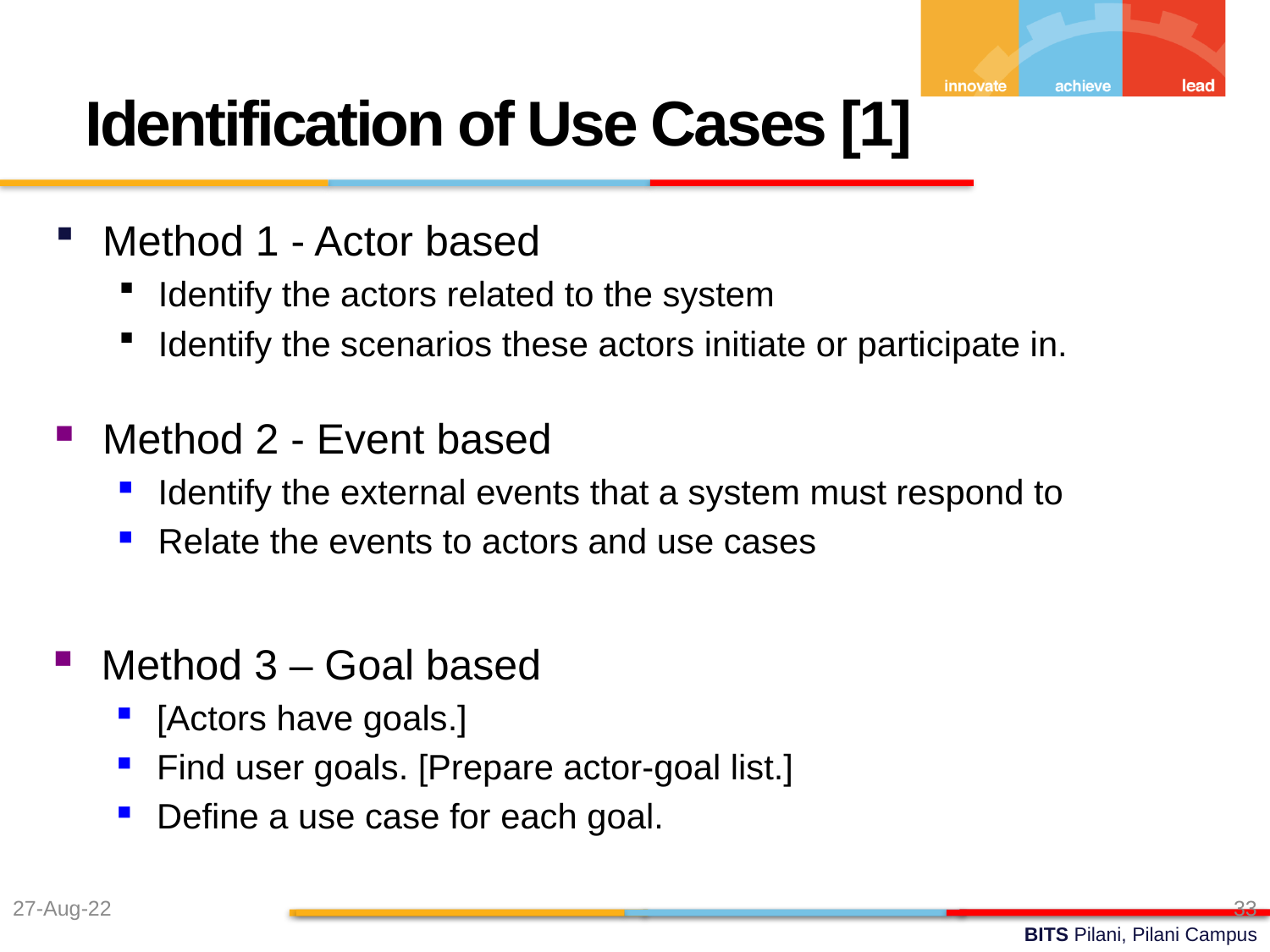

Identification of Use Cases [1]
Method 1 - Actor based
Identify the actors related to the system
Identify the scenarios these actors initiate or participate in.
Method 2 - Event based
Identify the external events that a system must respond to
Relate the events to actors and use cases
Method 3 – Goal based
[Actors have goals.]
Find user goals. [Prepare actor-goal list.]
Define a use case for each goal.
27-Aug-22
33